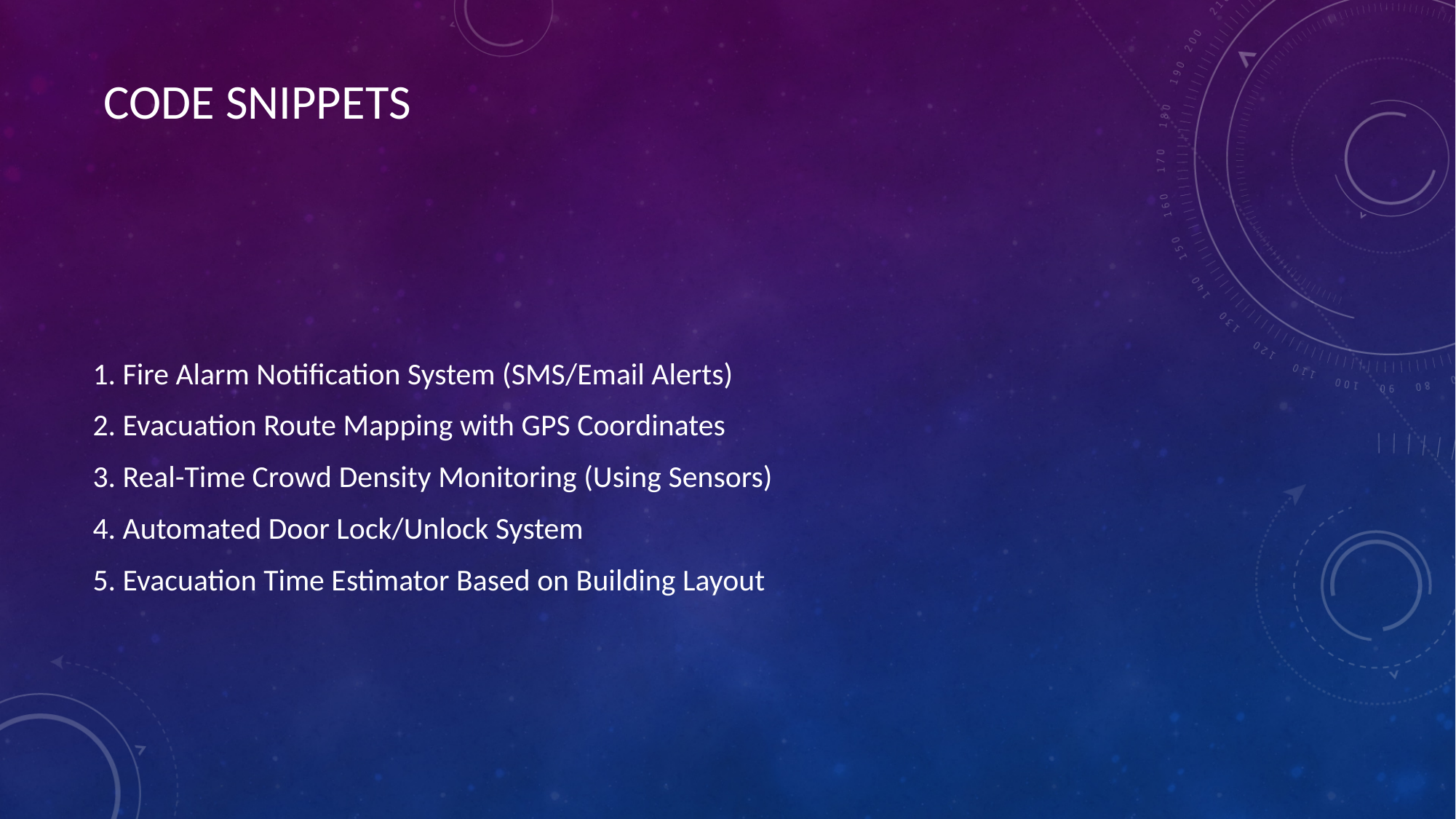

# CODE SNIPPETS
1. Fire Alarm Notification System (SMS/Email Alerts)
2. Evacuation Route Mapping with GPS Coordinates
3. Real-Time Crowd Density Monitoring (Using Sensors)
4. Automated Door Lock/Unlock System
5. Evacuation Time Estimator Based on Building Layout